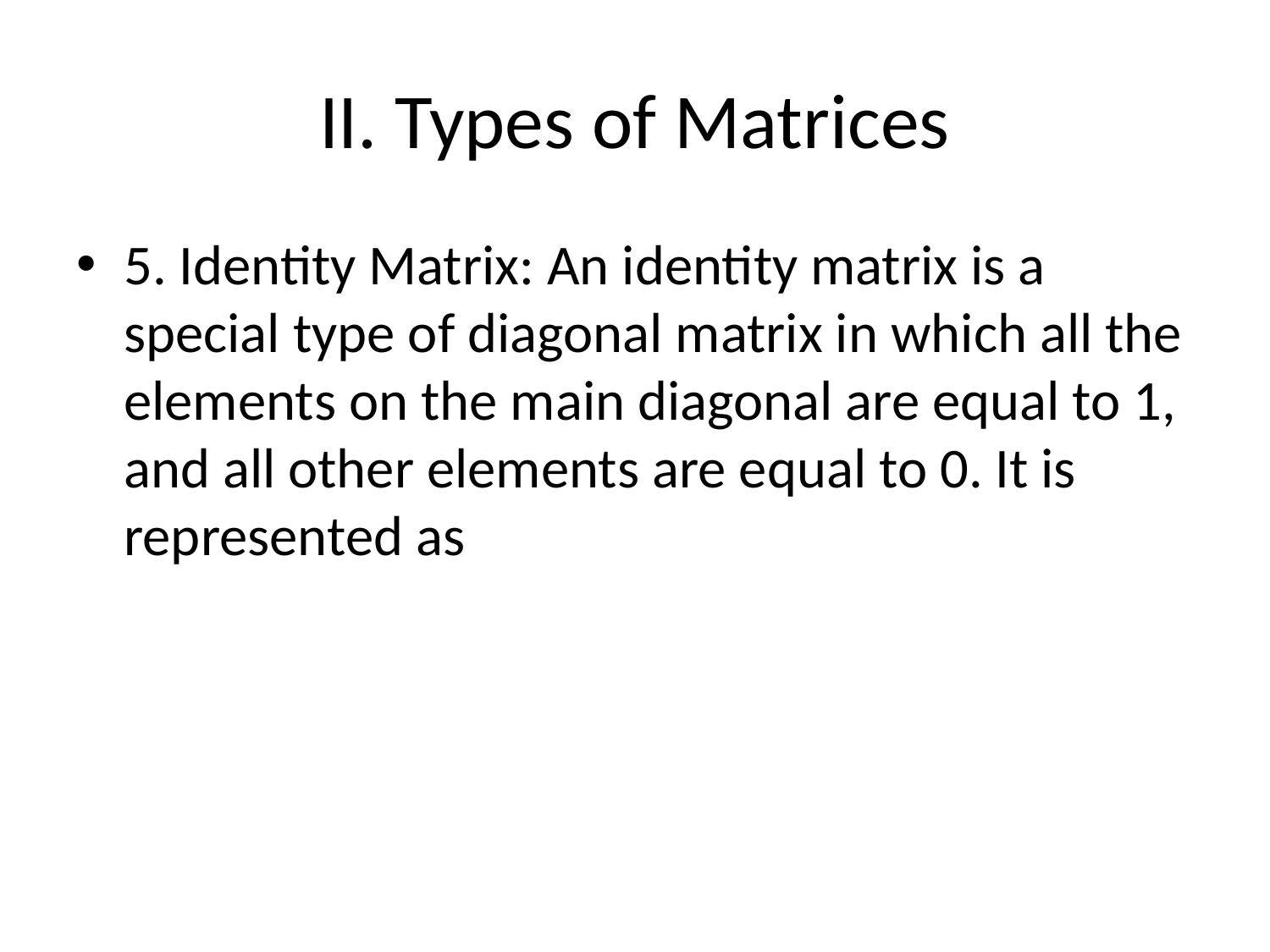

# II. Types of Matrices
5. Identity Matrix: An identity matrix is a special type of diagonal matrix in which all the elements on the main diagonal are equal to 1, and all other elements are equal to 0. It is represented as